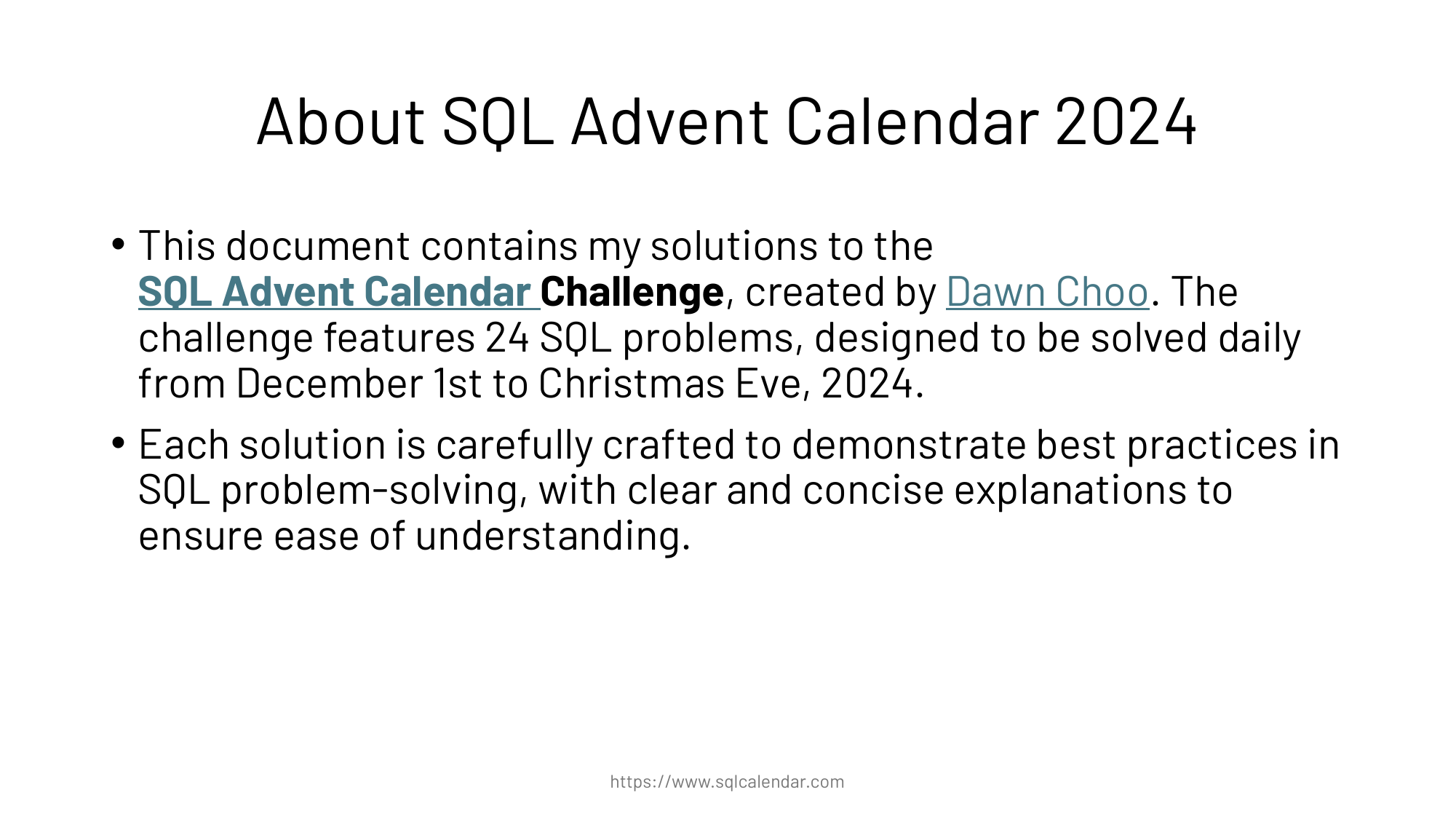

# About SQL Advent Calendar 2024
This document contains my solutions to the SQL Advent Calendar Challenge, created by Dawn Choo. The challenge features 24 SQL problems, designed to be solved daily from December 1st to Christmas Eve, 2024.
Each solution is carefully crafted to demonstrate best practices in SQL problem-solving, with clear and concise explanations to ensure ease of understanding.

https://www.sqlcalendar.com